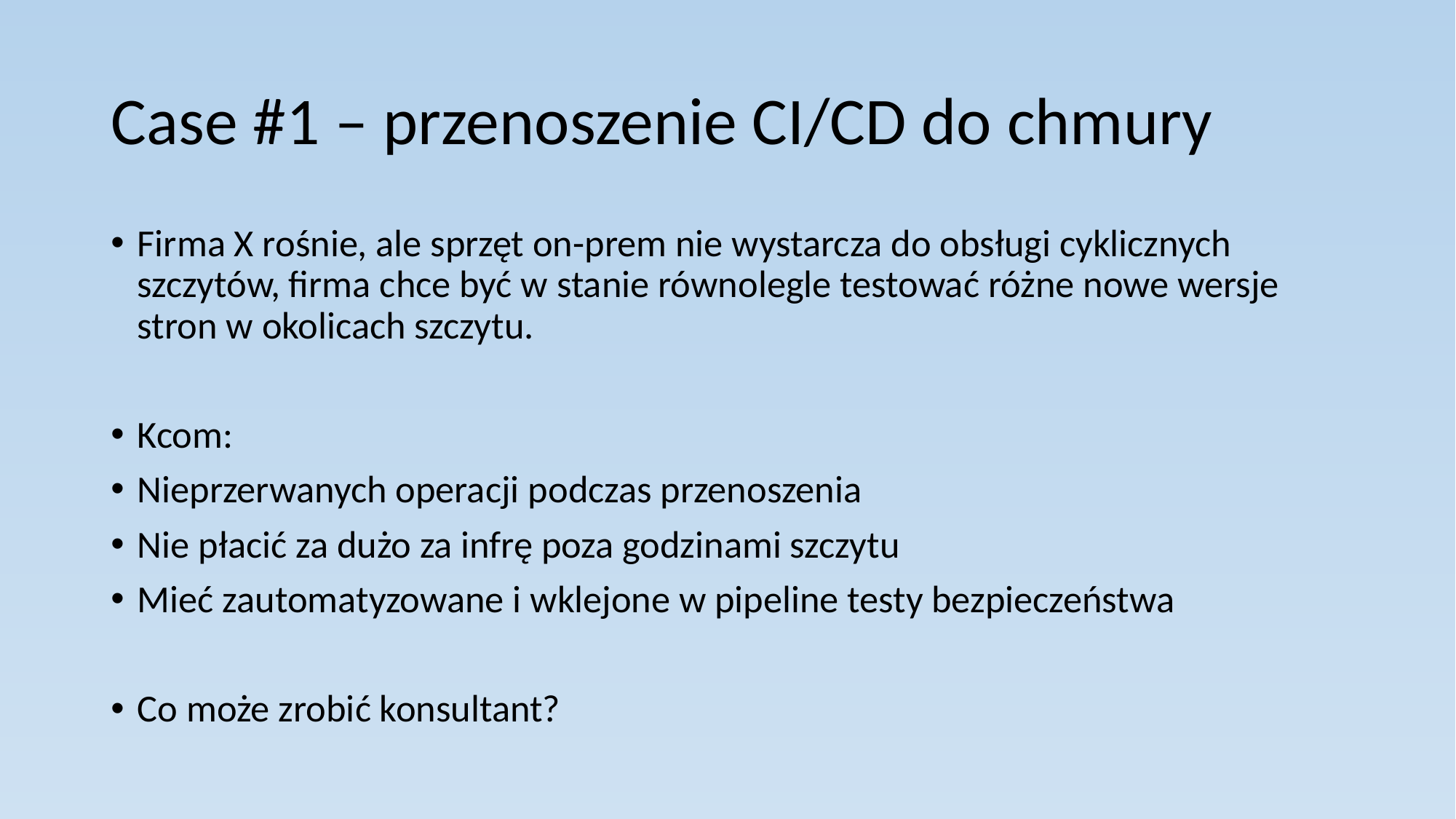

# Case #1 – przenoszenie CI/CD do chmury
Firma X rośnie, ale sprzęt on-prem nie wystarcza do obsługi cyklicznych szczytów, firma chce być w stanie równolegle testować różne nowe wersje stron w okolicach szczytu.

Kcom:
Nieprzerwanych operacji podczas przenoszenia
Nie płacić za dużo za infrę poza godzinami szczytu
Mieć zautomatyzowane i wklejone w pipeline testy bezpieczeństwa

Co może zrobić konsultant?